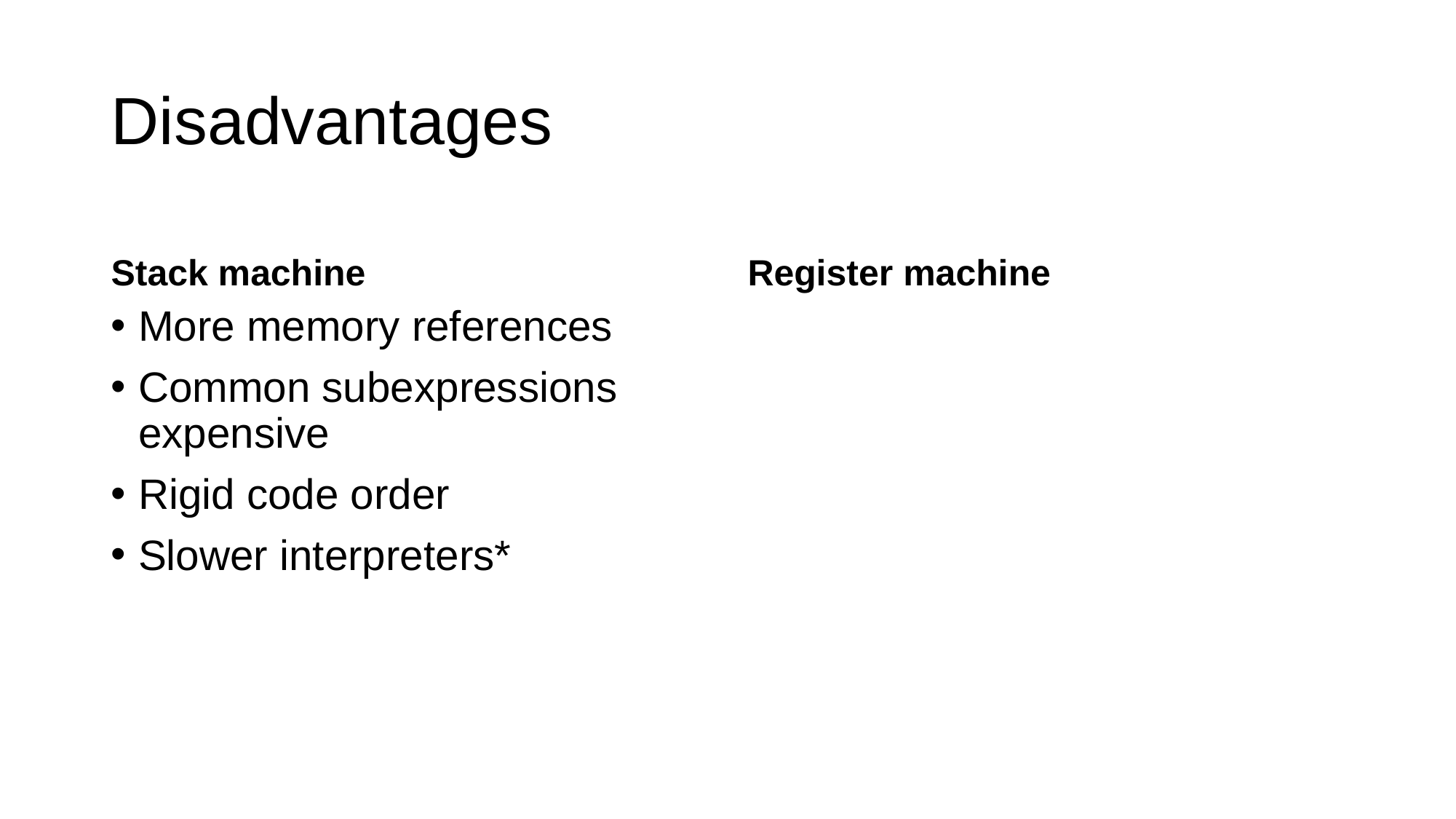

# Disadvantages
Stack machine
Register machine
More memory references
Common subexpressions expensive
Rigid code order
Slower interpreters*